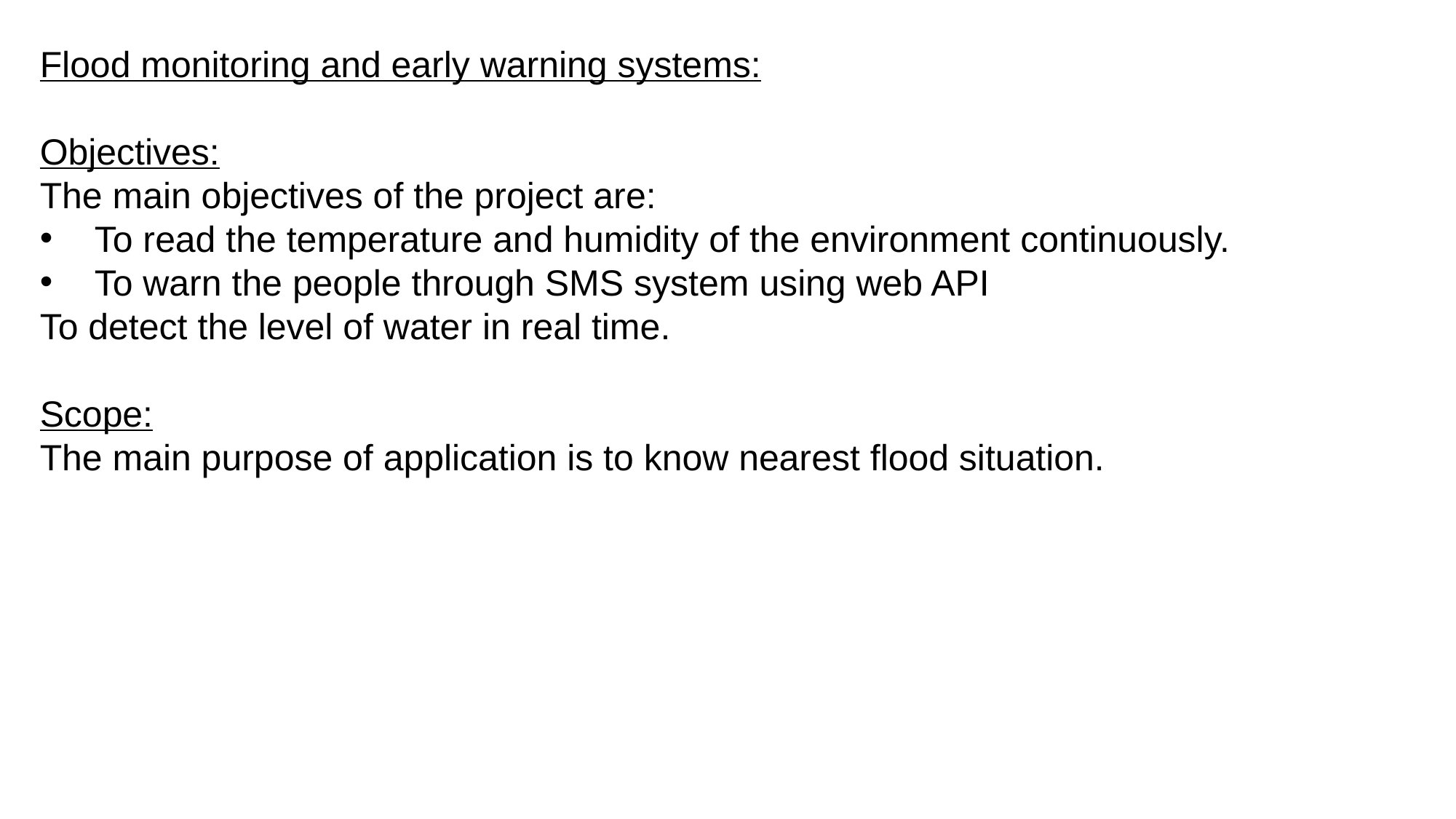

Flood monitoring and early warning systems:

Objectives:
The main objectives of the project are:
To read the temperature and humidity of the environment continuously.
To warn the people through SMS system using web API
To detect the level of water in real time.

Scope:
The main purpose of application is to know nearest flood situation.